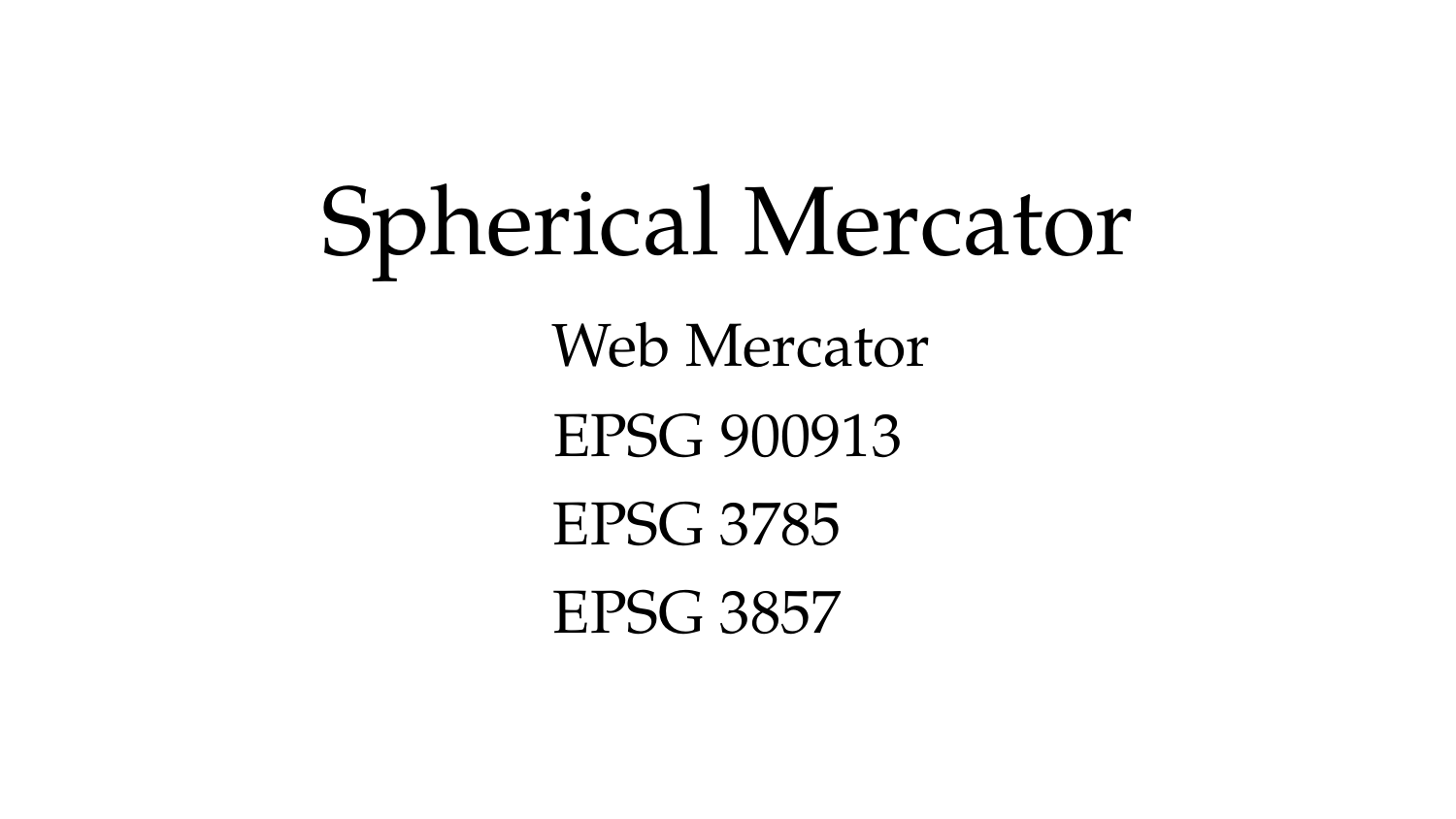

Spherical Mercator
Web Mercator
EPSG 900913
EPSG 3785
EPSG 3857